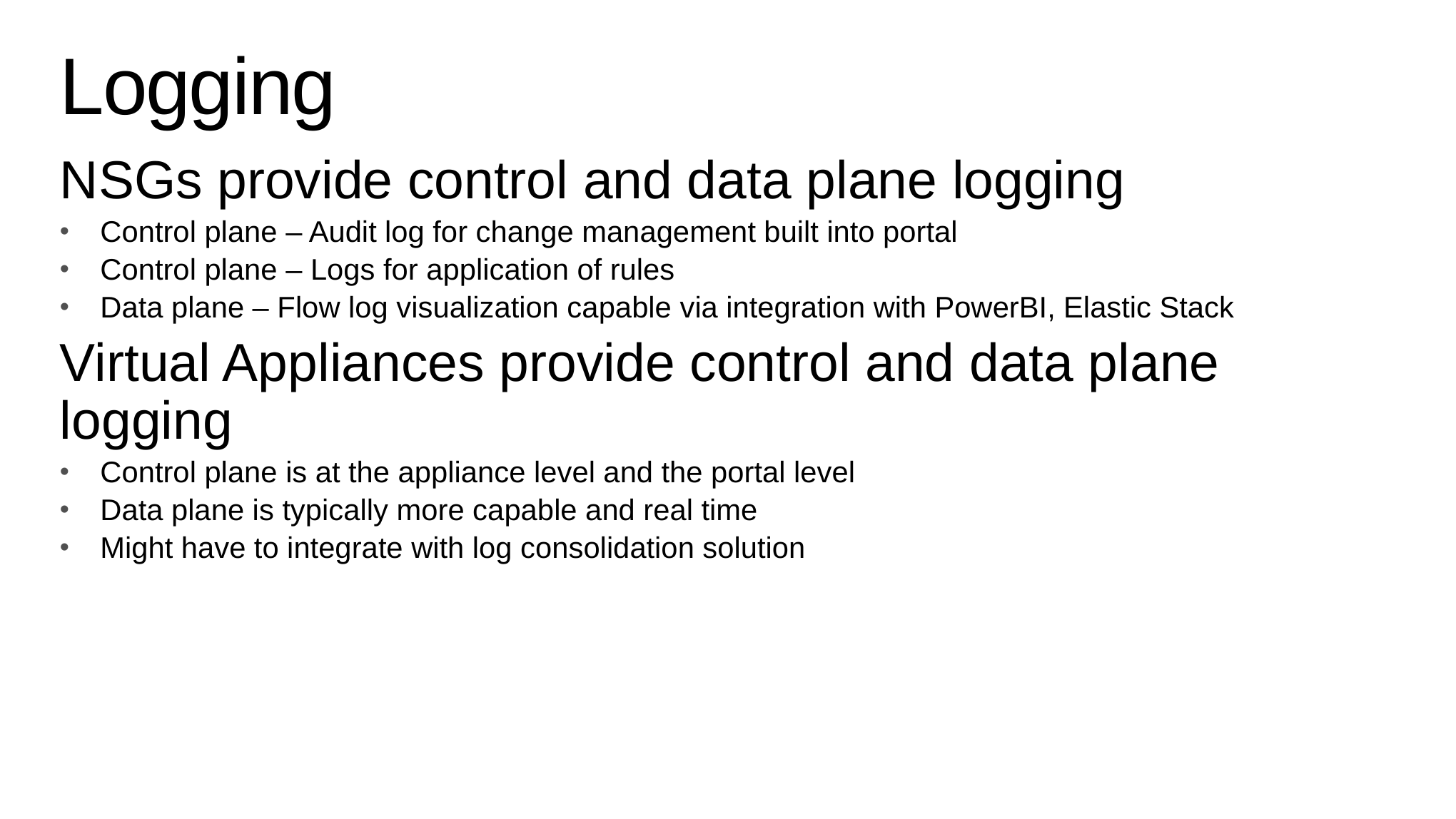

# Logging
NSGs provide control and data plane logging
Control plane – Audit log for change management built into portal
Control plane – Logs for application of rules
Data plane – Flow log visualization capable via integration with PowerBI, Elastic Stack
Virtual Appliances provide control and data plane logging
Control plane is at the appliance level and the portal level
Data plane is typically more capable and real time
Might have to integrate with log consolidation solution